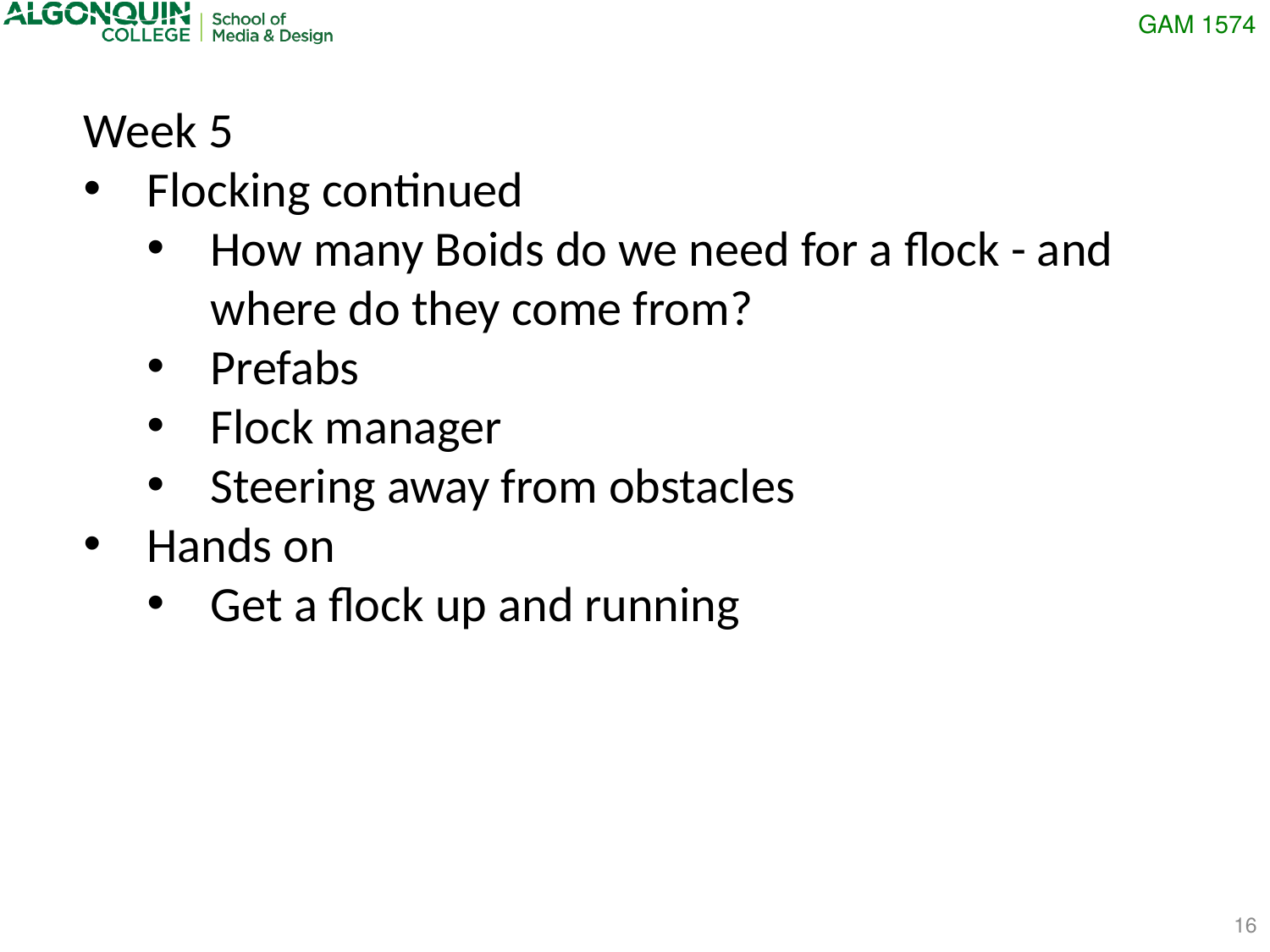

Week 5
Flocking continued
How many Boids do we need for a flock - and where do they come from?
Prefabs
Flock manager
Steering away from obstacles
Hands on
Get a flock up and running

16